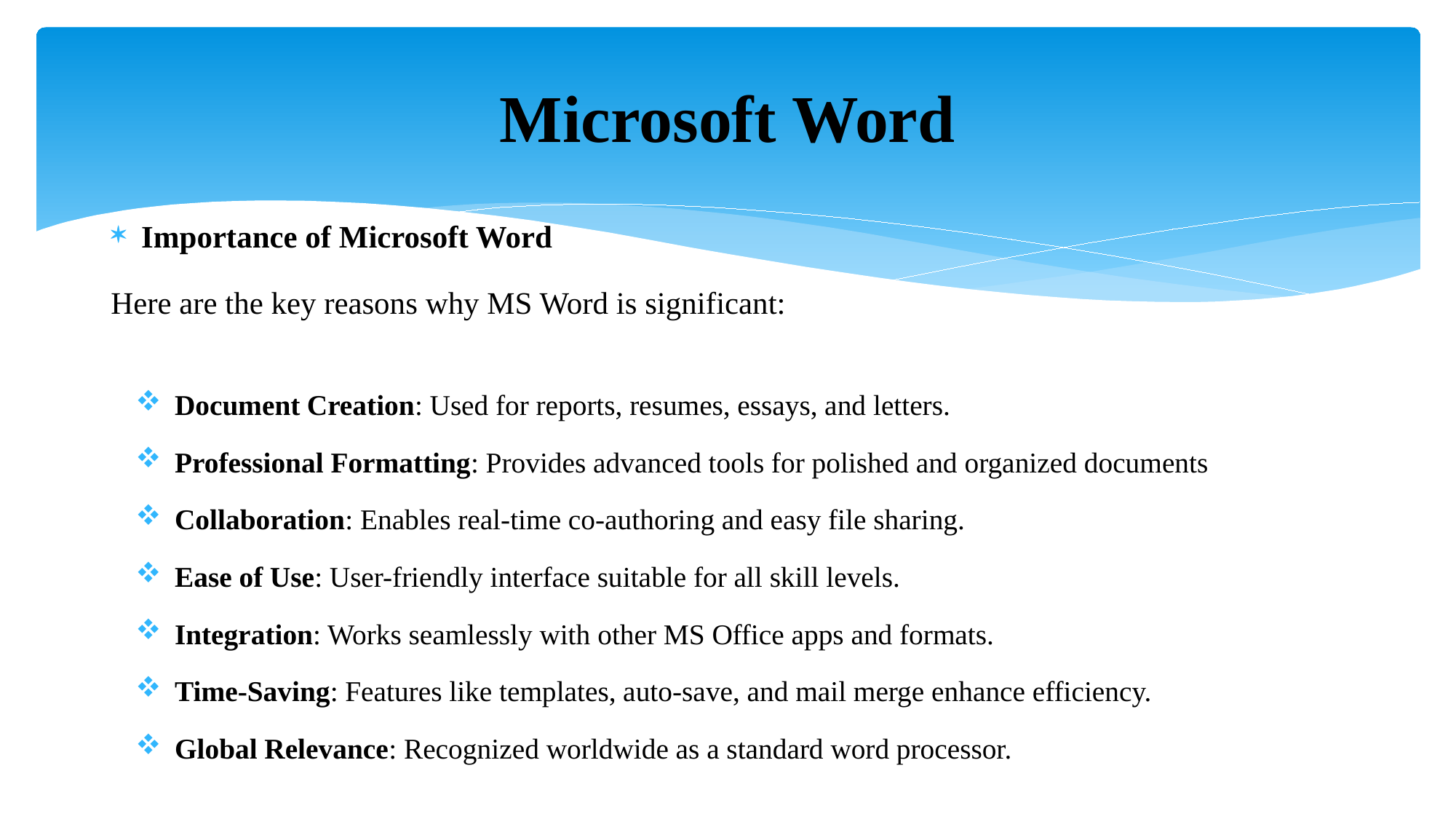

# Microsoft Word
Importance of Microsoft Word
Here are the key reasons why MS Word is significant:

Document Creation: Used for reports, resumes, essays, and letters.
Professional Formatting: Provides advanced tools for polished and organized documents
Collaboration: Enables real-time co-authoring and easy file sharing.
Ease of Use: User-friendly interface suitable for all skill levels.
Integration: Works seamlessly with other MS Office apps and formats.
Time-Saving: Features like templates, auto-save, and mail merge enhance efficiency.
Global Relevance: Recognized worldwide as a standard word processor.